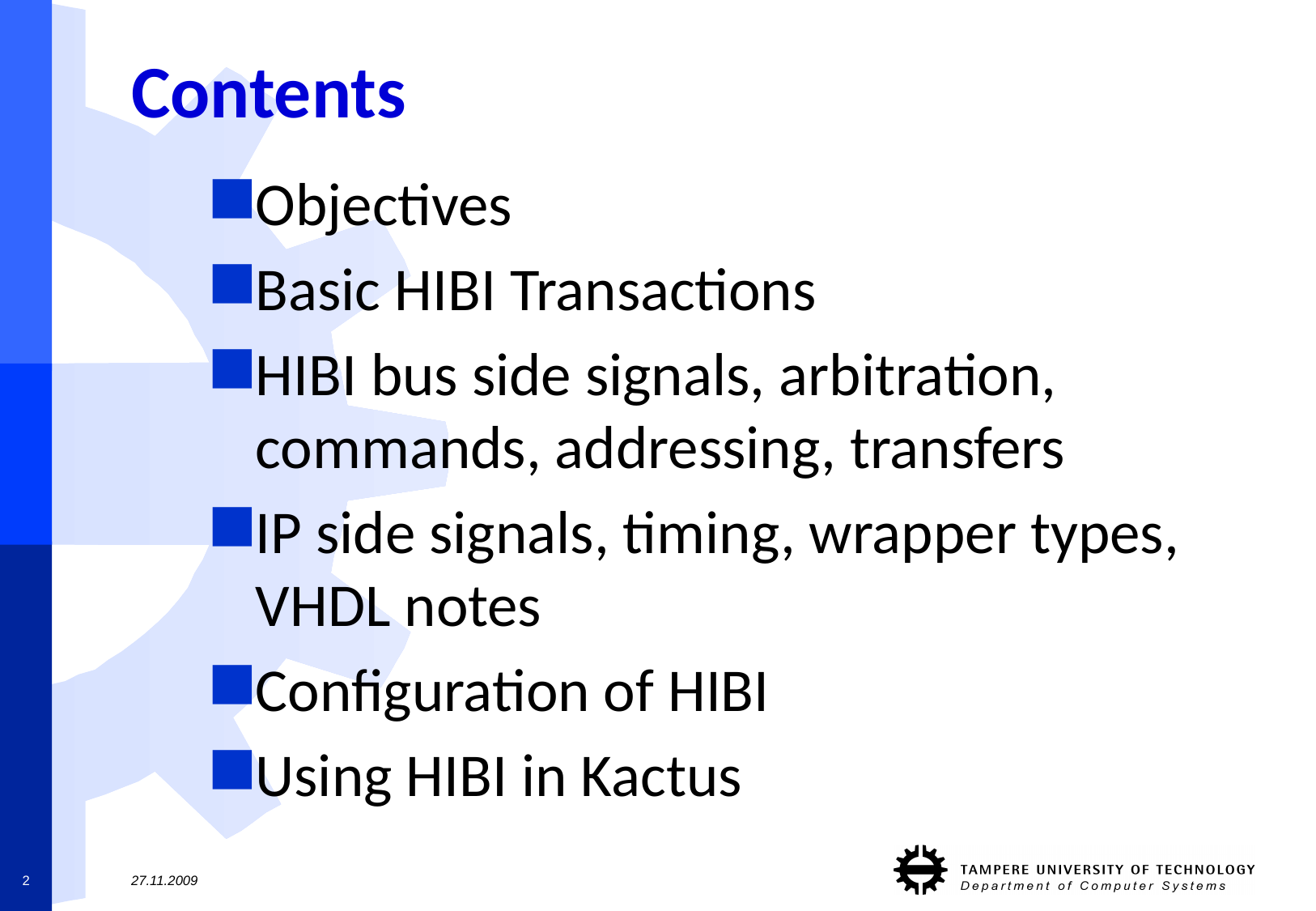

# Contents
Objectives
Basic HIBI Transactions
HIBI bus side signals, arbitration, commands, addressing, transfers
IP side signals, timing, wrapper types, VHDL notes
Configuration of HIBI
Using HIBI in Kactus
2
27.11.2009